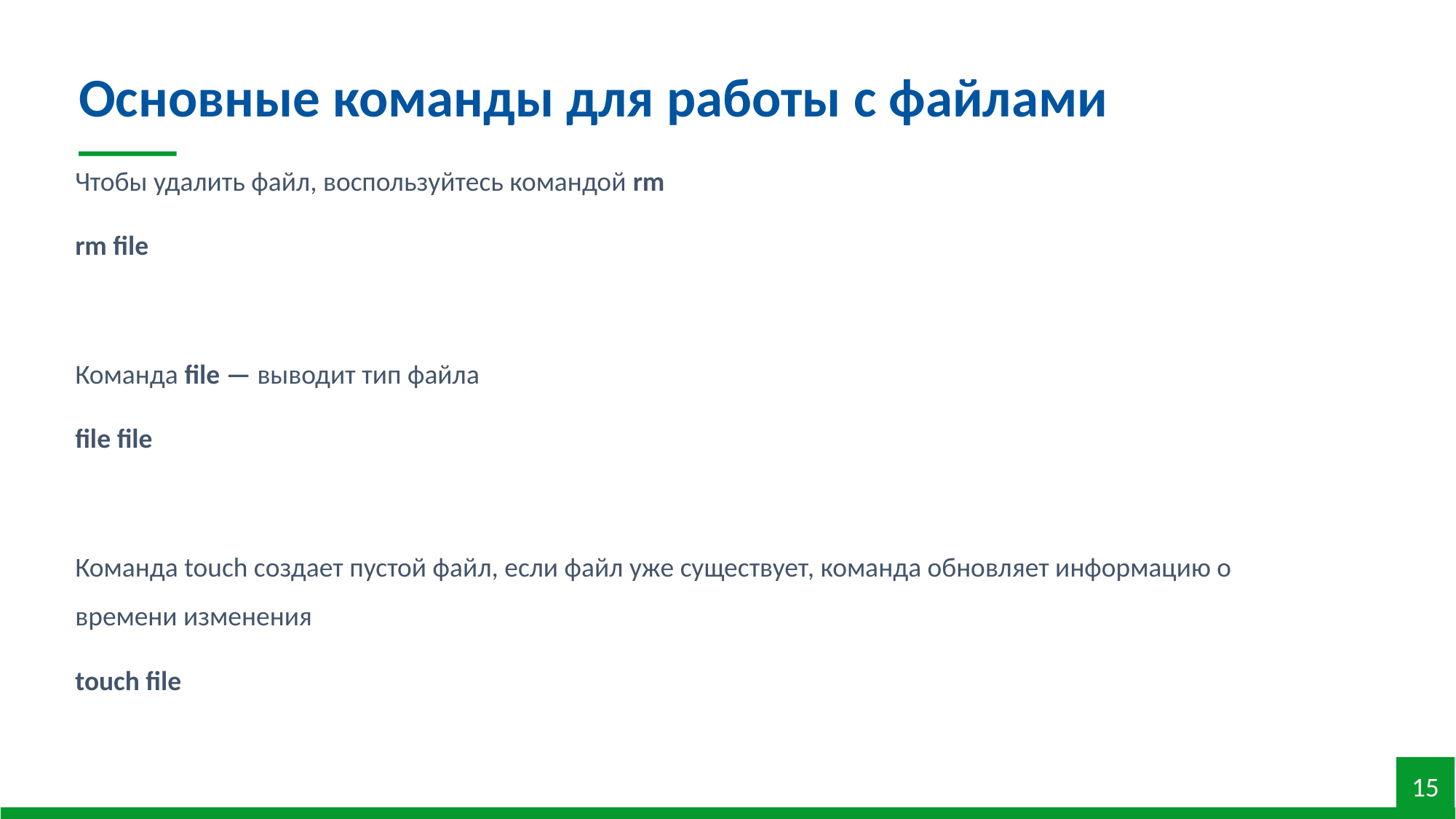

Основные команды для работы с файлами
Чтобы удалить файл, воспользуйтесь командой rm
rm file

Команда file — выводит тип файла
file file

Команда touch создает пустой файл, если файл уже существует, команда обновляет информацию о времени изменения
touch file